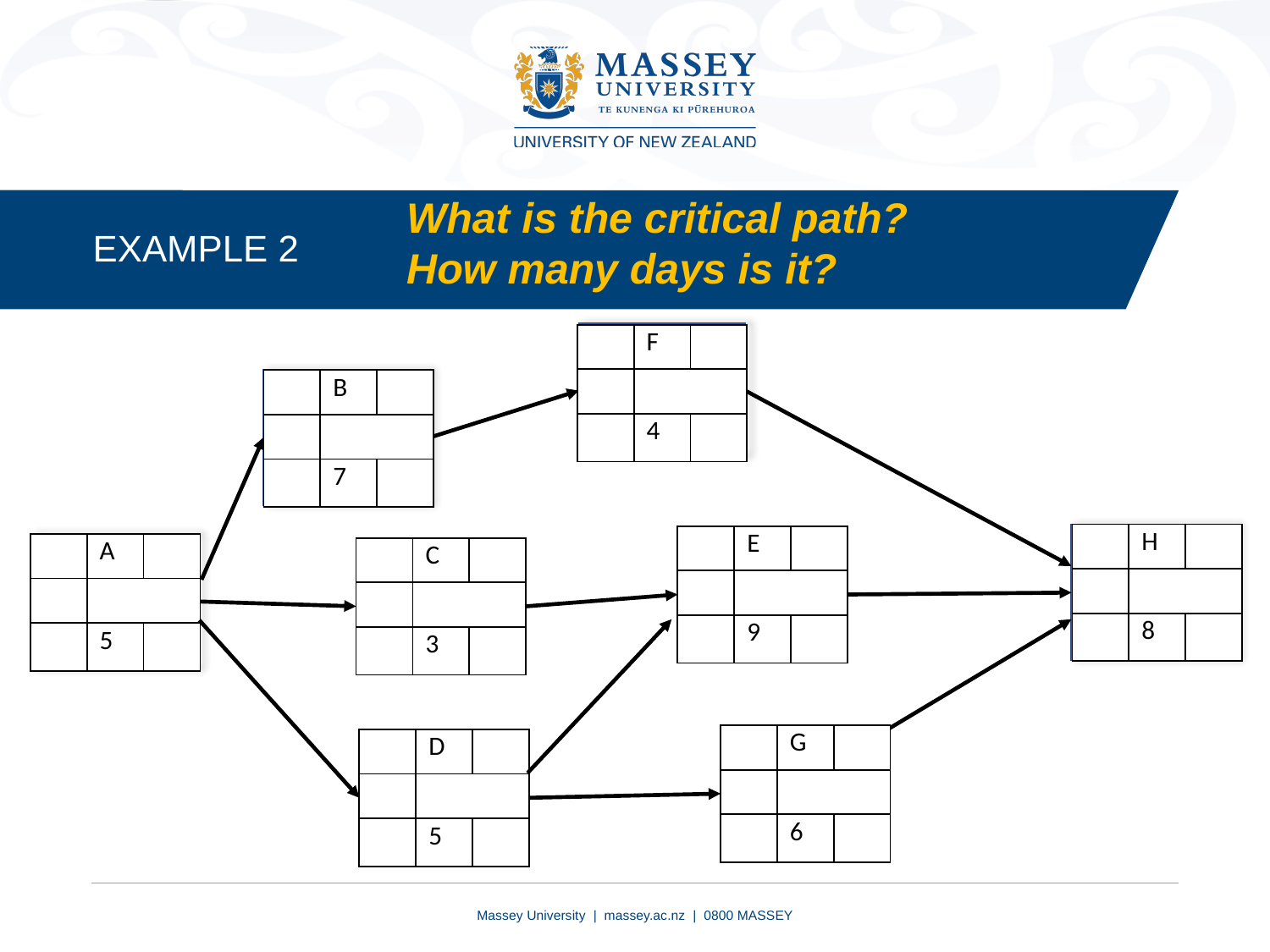

What is the critical path?
How many days is it?
EXAMPLE 2
E
|  | F |  |
| --- | --- | --- |
|  |  |  |
|  | 4 |  |
B
|  | B |  |
| --- | --- | --- |
|  |  |  |
|  | 7 |  |
|  | H |  |
| --- | --- | --- |
|  |  |  |
|  | 8 |  |
H
|  | E |  |
| --- | --- | --- |
|  |  |  |
|  | 9 |  |
|  | A |  |
| --- | --- | --- |
|  |  |  |
|  | 5 |  |
A
|  | C |  |
| --- | --- | --- |
|  |  |  |
|  | 3 |  |
|  | G |  |
| --- | --- | --- |
|  |  |  |
|  | 6 |  |
|  | D |  |
| --- | --- | --- |
|  |  |  |
|  | 5 |  |